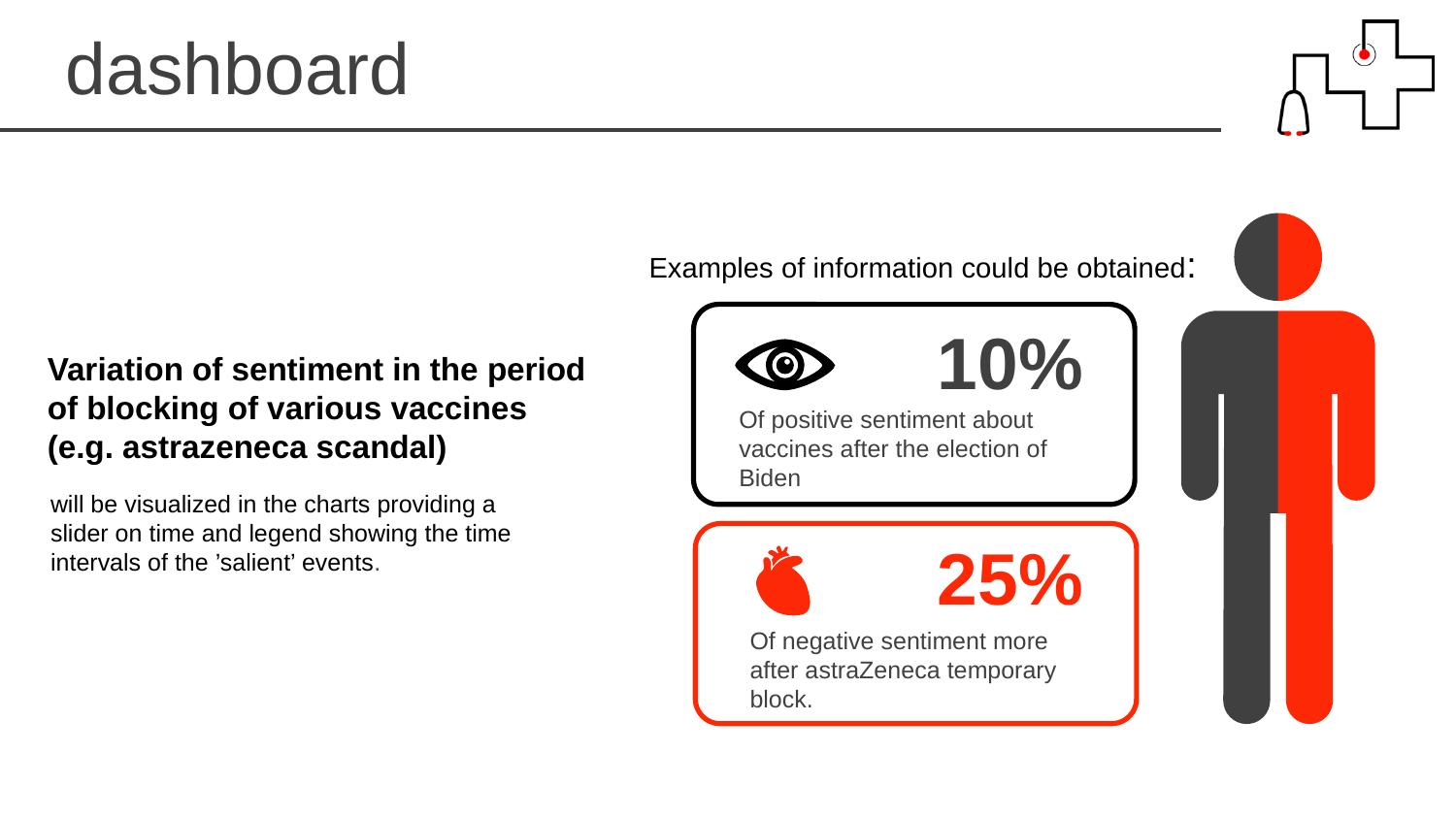

dashboard

Examples of information could be obtained:

10%

Variation of sentiment in the period
of blocking of various vaccines
(e.g. astrazeneca scandal)
Of positive sentiment about vaccines after the election of Biden
will be visualized in the charts providing a
slider on time and legend showing the time intervals of the ’salient’ events.

25%

Of negative sentiment more after astraZeneca temporary block.